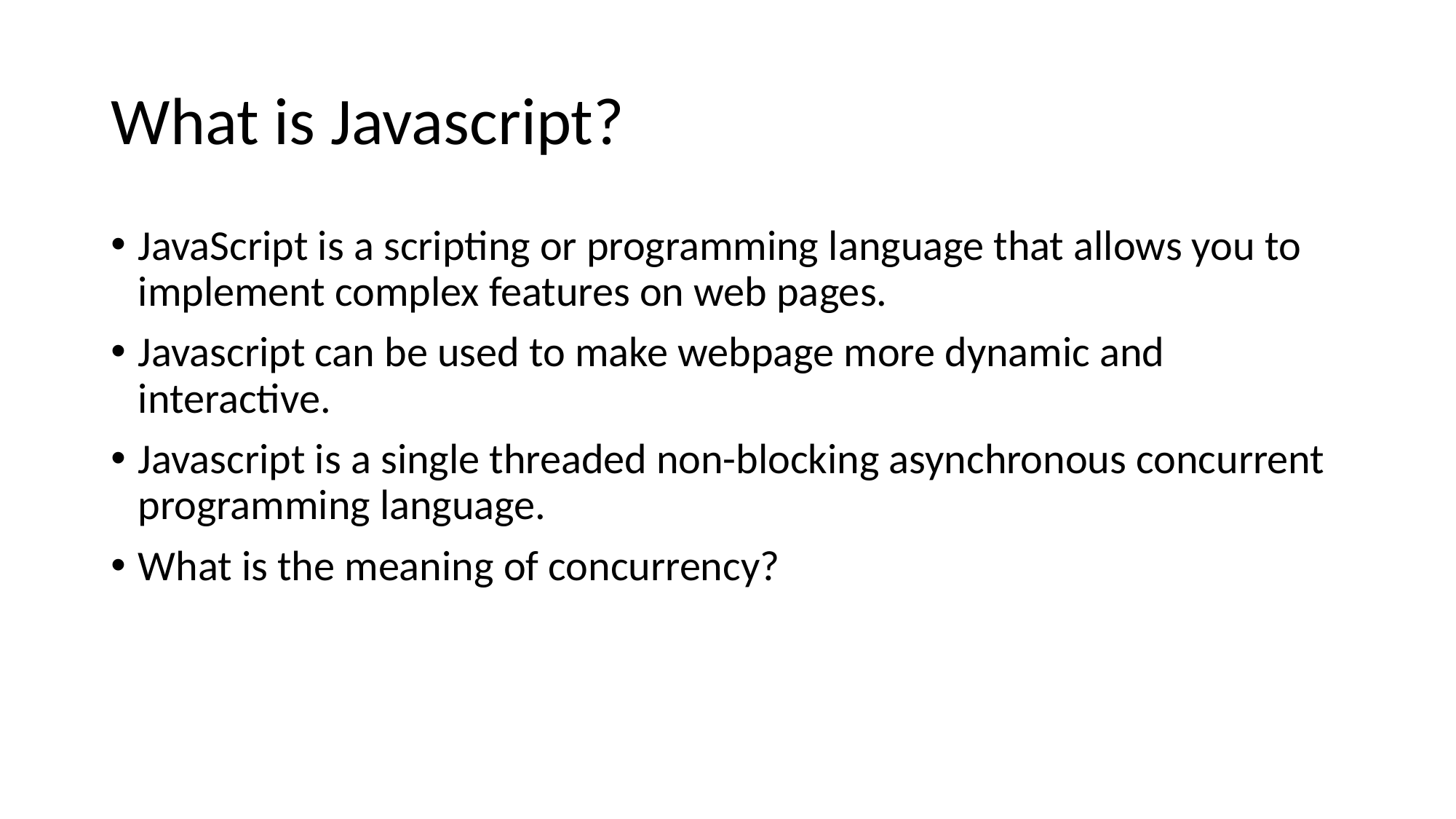

# What is Javascript?
JavaScript is a scripting or programming language that allows you to implement complex features on web pages.
Javascript can be used to make webpage more dynamic and interactive.
Javascript is a single threaded non-blocking asynchronous concurrent programming language.
What is the meaning of concurrency?